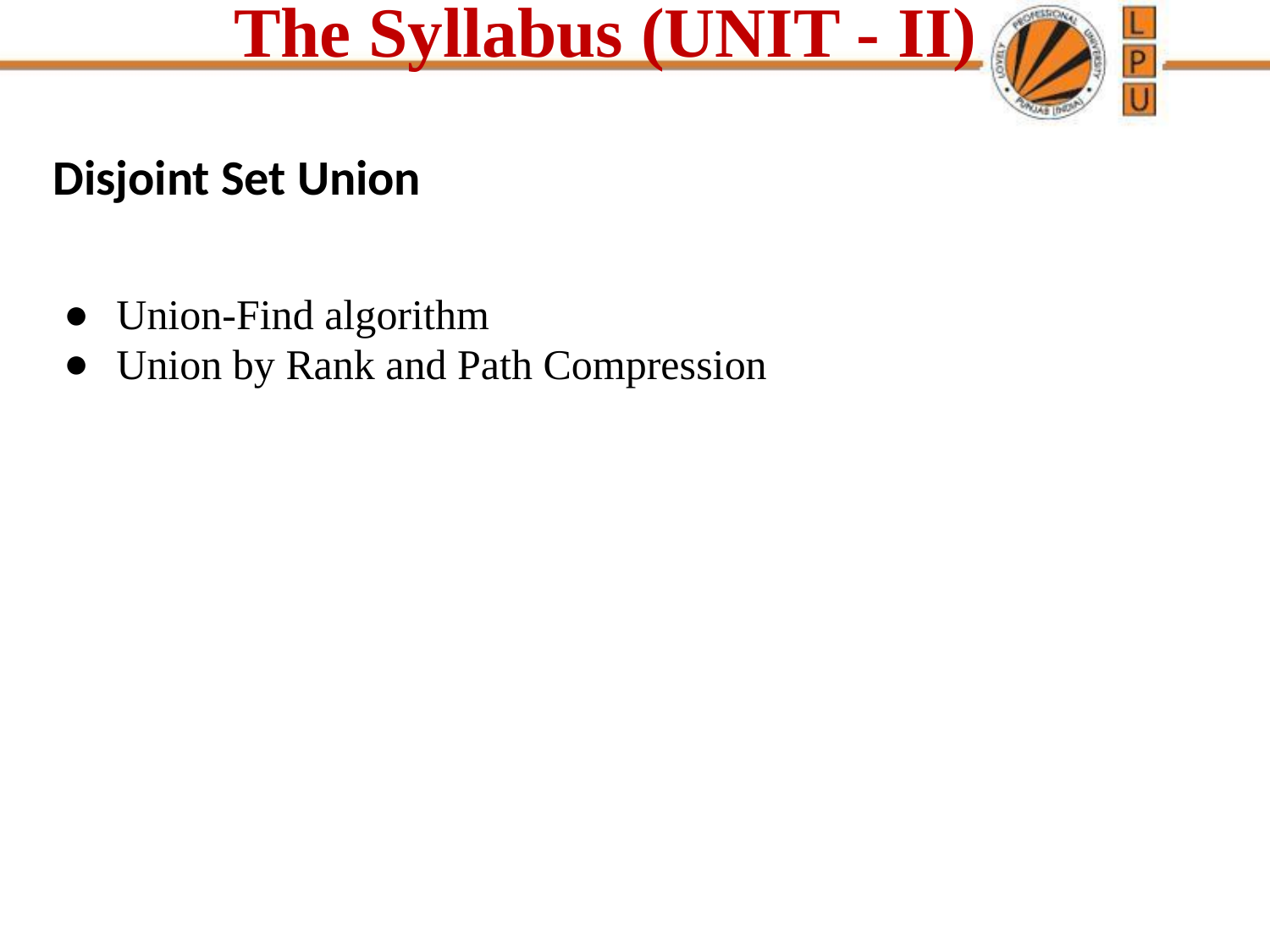

# The Syllabus (UNIT - II)
Disjoint Set Union

Union-Find algorithm
Union by Rank and Path Compression